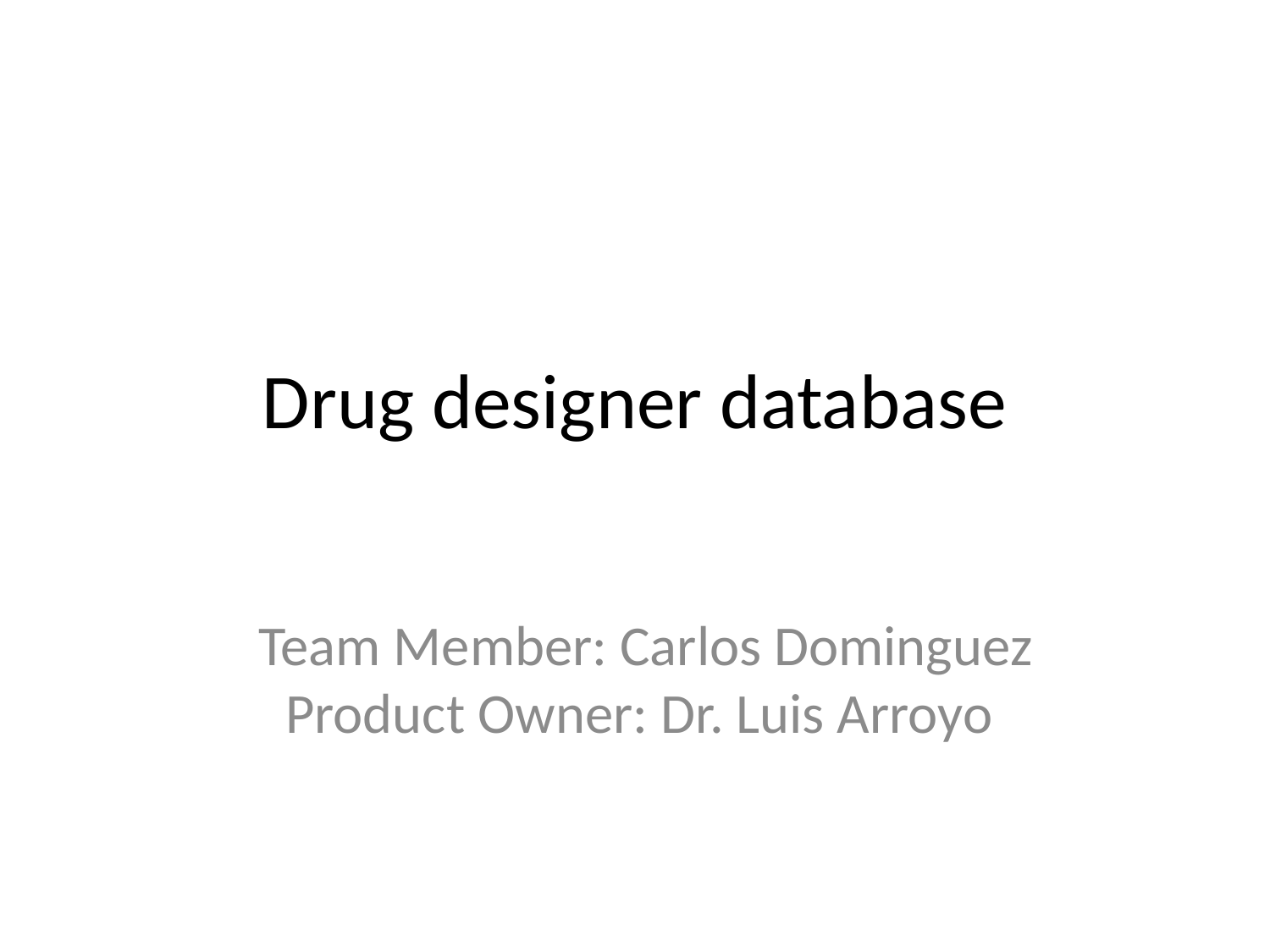

# Drug designer database
Team Member: Carlos Dominguez
Product Owner: Dr. Luis Arroyo